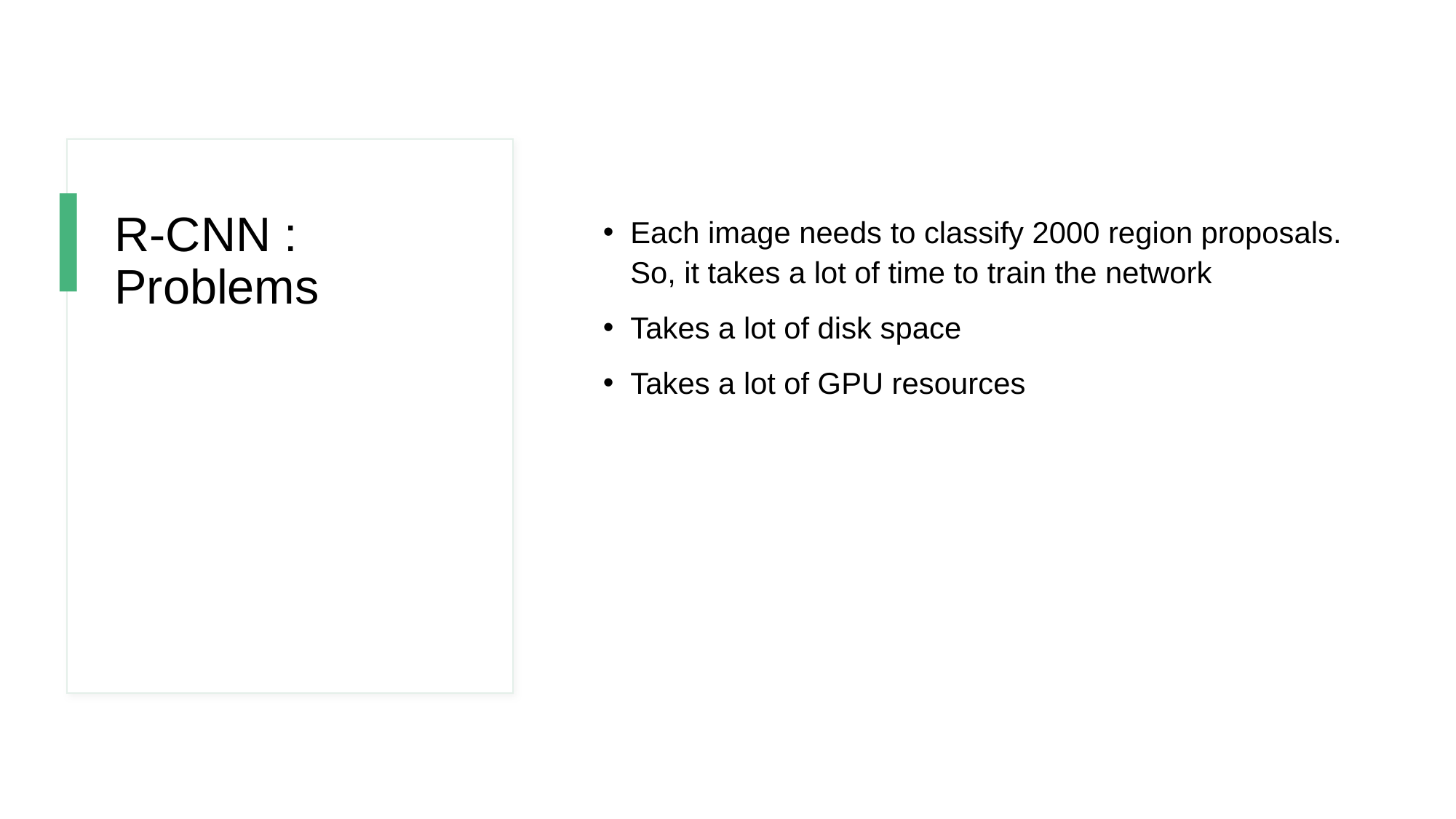

# R-CNN : Problems
Each image needs to classify 2000 region proposals. So, it takes a lot of time to train the network
Takes a lot of disk space
Takes a lot of GPU resources